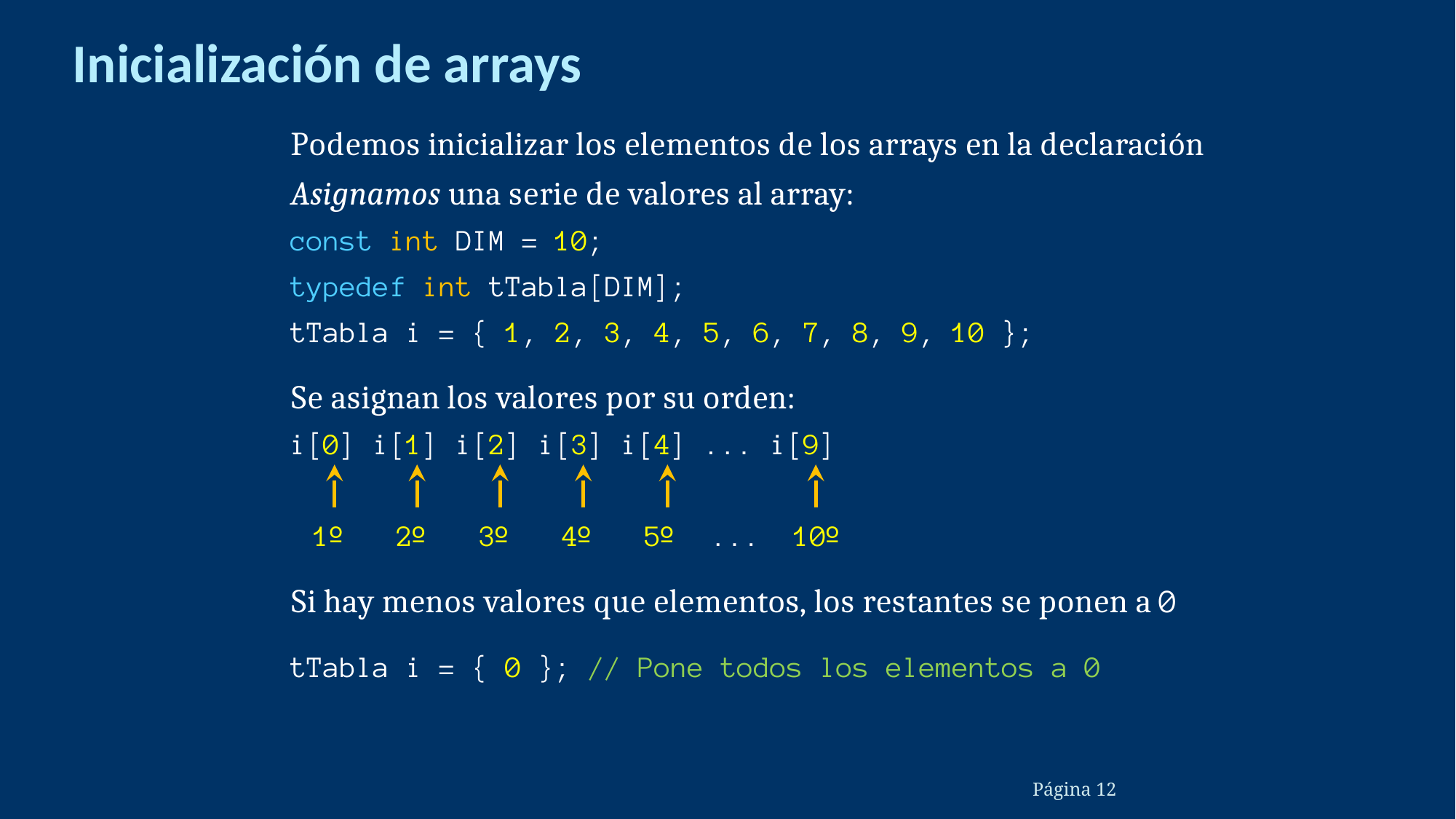

# Inicialización de arrays
Podemos inicializar los elementos de los arrays en la declaración
Asignamos una serie de valores al array:
const int DIM = 10;
typedef int tTabla[DIM];
tTabla i = { 1, 2, 3, 4, 5, 6, 7, 8, 9, 10 };
Se asignan los valores por su orden:
i[0] i[1] i[2] i[3] i[4] ... i[9]

  1º   2º   3º   4º   5º  ...  10º
Si hay menos valores que elementos, los restantes se ponen a 0
tTabla i = { 0 }; // Pone todos los elementos a 0
ISFTN151 – AS AyED I
Página 12